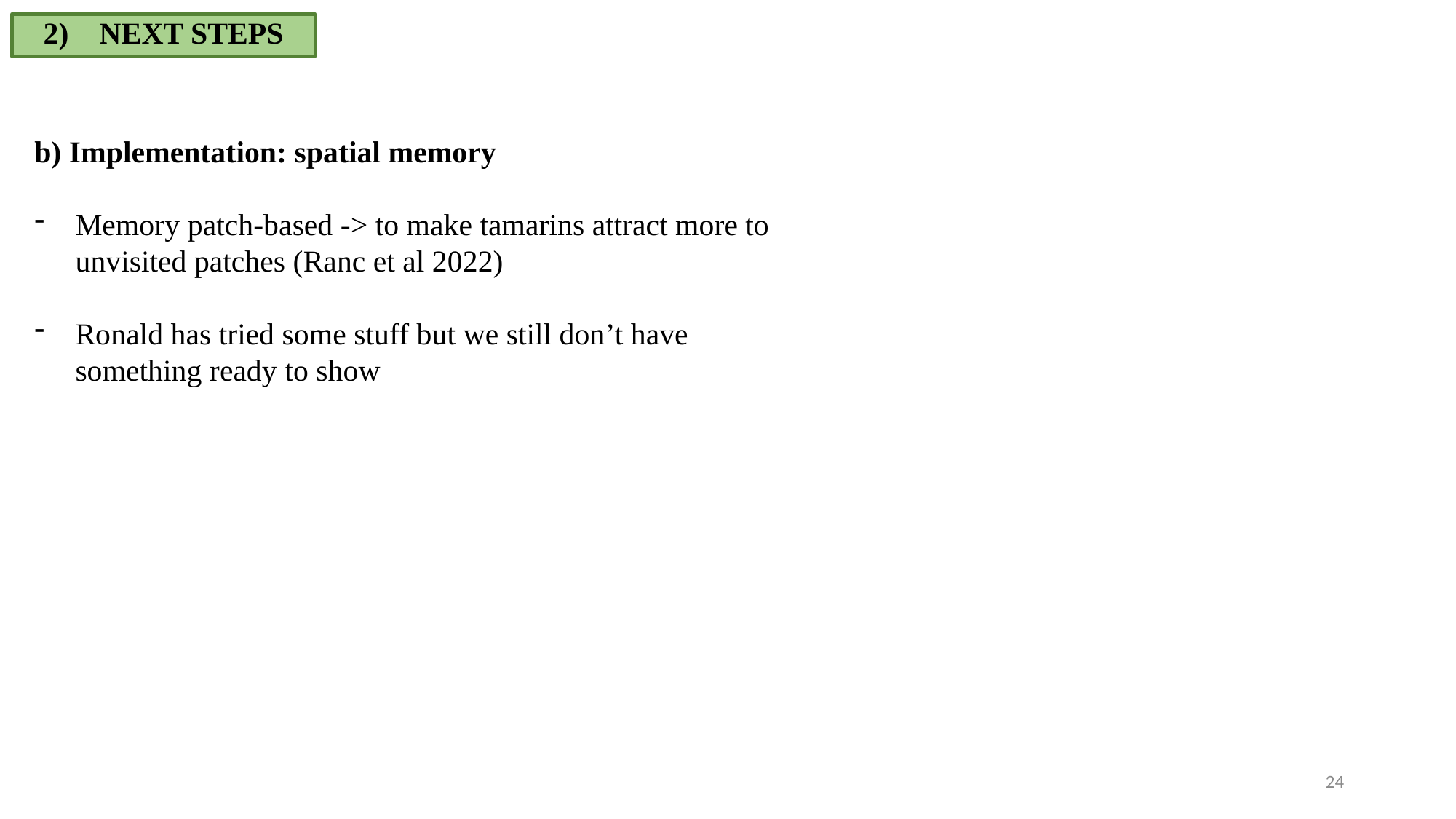

2)    NEXT STEPS
b) Implementation: spatial memory

Memory patch-based -> to make tamarins attract more to unvisited patches (Ranc et al 2022)

Ronald has tried some stuff but we still don’t have something ready to show

24